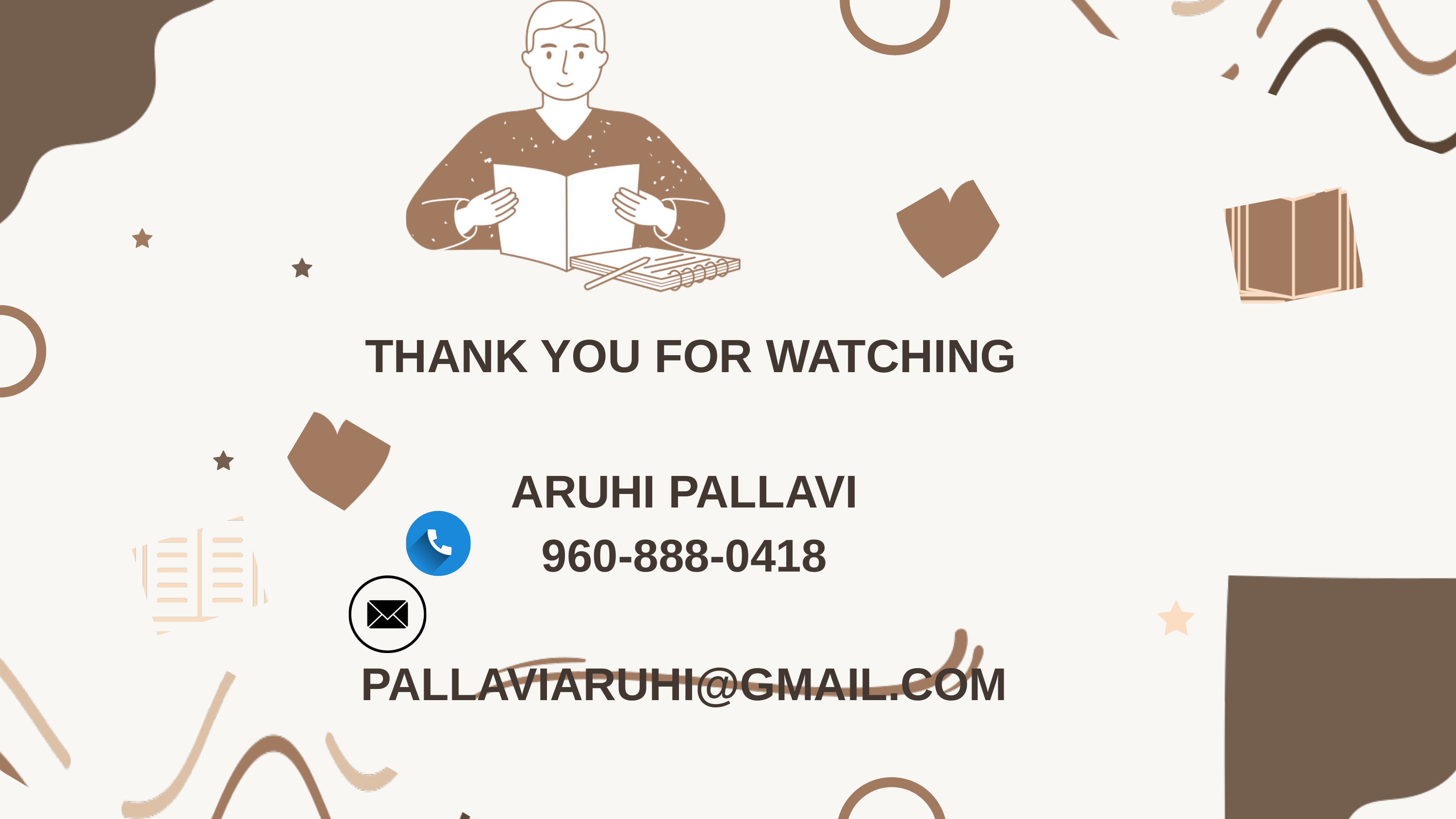

THANK YOU FOR WATCHING

ARUHI PALLAVI
960-888-0418
                   PALLAVIARUHI@GMAIL.COM